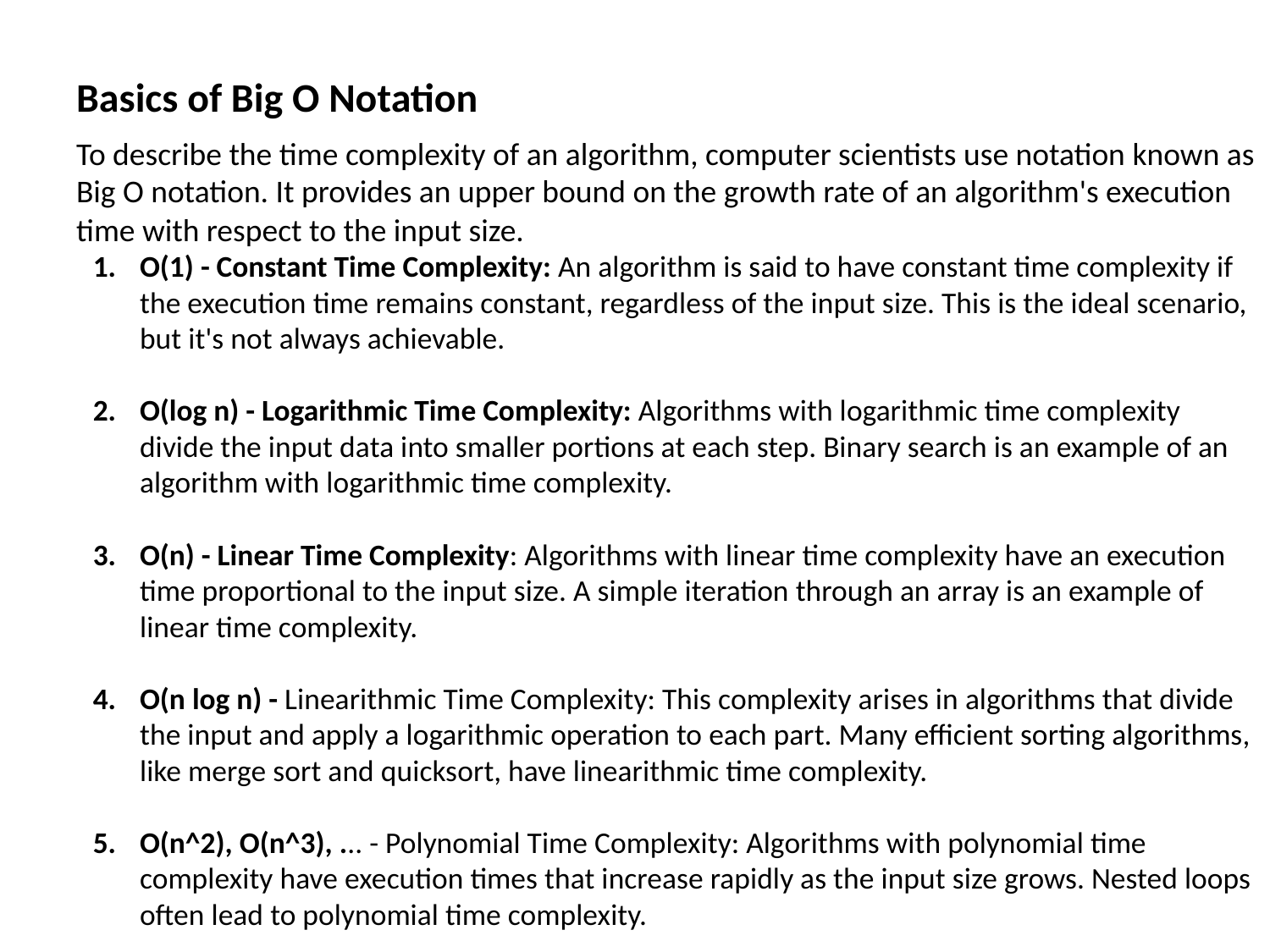

# Basics of Big O Notation
To describe the time complexity of an algorithm, computer scientists use notation known as Big O notation. It provides an upper bound on the growth rate of an algorithm's execution time with respect to the input size.
O(1) - Constant Time Complexity: An algorithm is said to have constant time complexity if the execution time remains constant, regardless of the input size. This is the ideal scenario, but it's not always achievable.

O(log n) - Logarithmic Time Complexity: Algorithms with logarithmic time complexity divide the input data into smaller portions at each step. Binary search is an example of an algorithm with logarithmic time complexity.

O(n) - Linear Time Complexity: Algorithms with linear time complexity have an execution time proportional to the input size. A simple iteration through an array is an example of linear time complexity.

O(n log n) - Linearithmic Time Complexity: This complexity arises in algorithms that divide the input and apply a logarithmic operation to each part. Many efficient sorting algorithms, like merge sort and quicksort, have linearithmic time complexity.

O(n^2), O(n^3), ... - Polynomial Time Complexity: Algorithms with polynomial time complexity have execution times that increase rapidly as the input size grows. Nested loops often lead to polynomial time complexity.